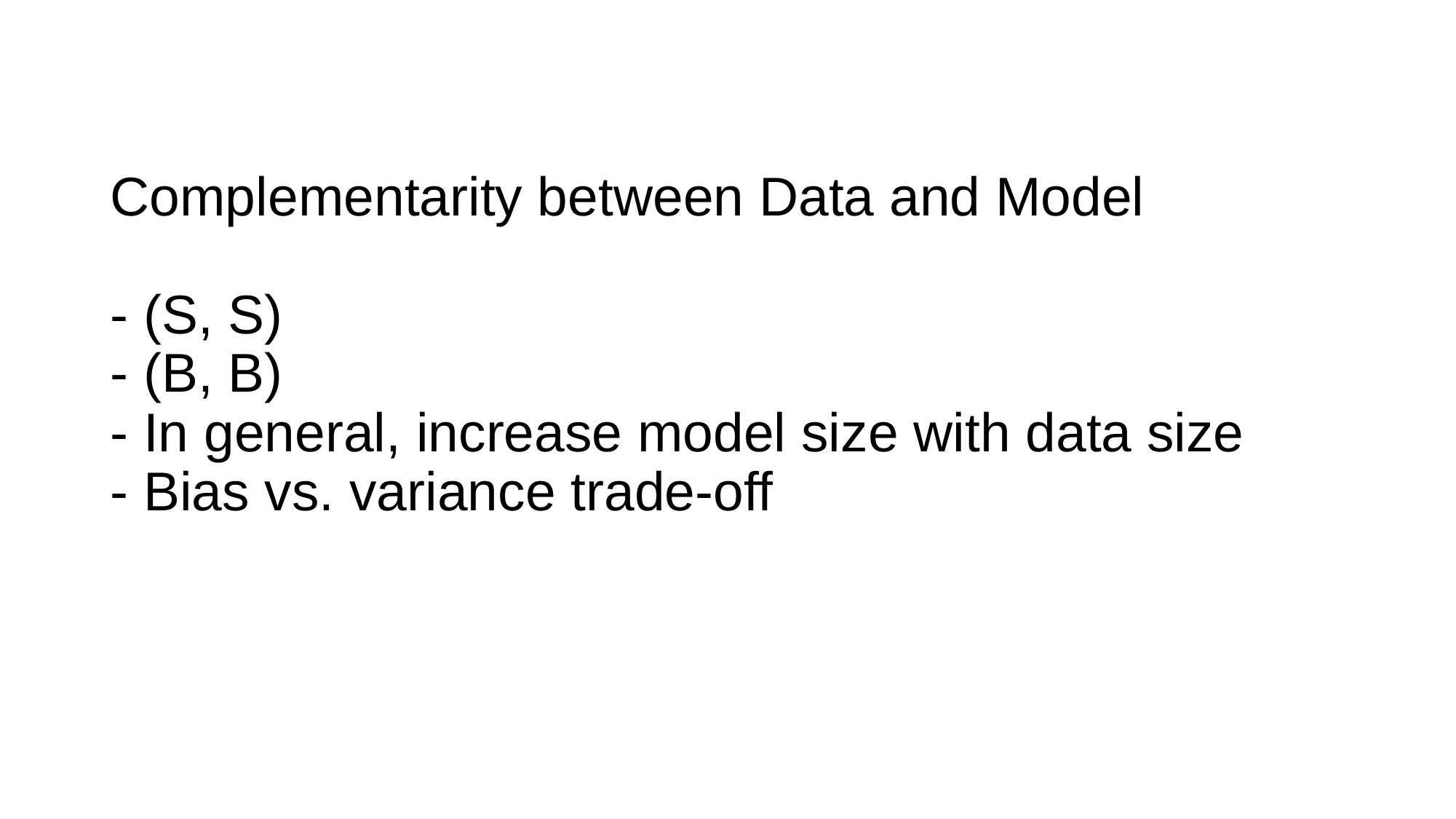

# Complementarity between Data and Model - (S, S) - (B, B) - In general, increase model size with data size - Bias vs. variance trade-off